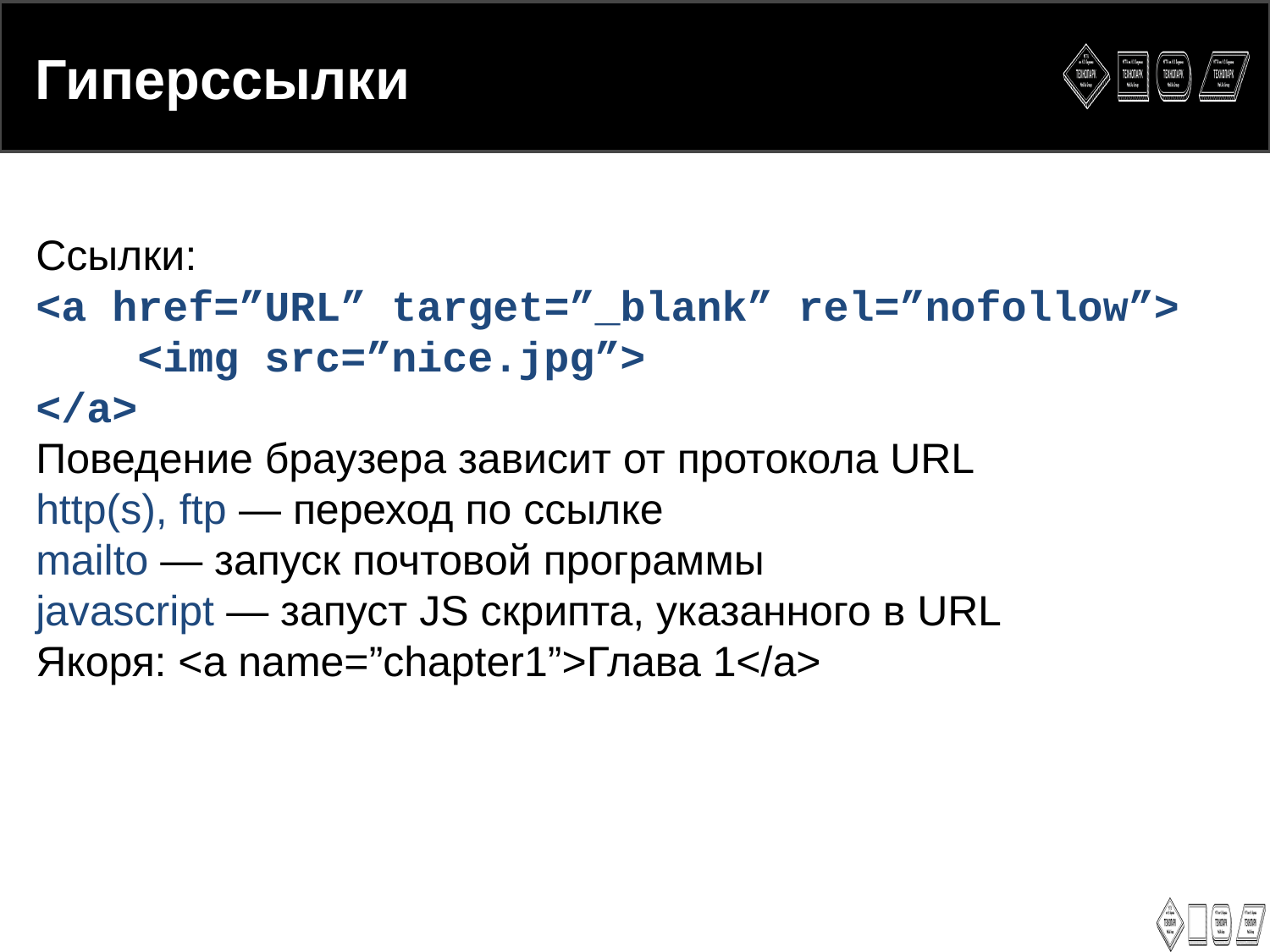

18
Гиперссылки
Ссылки:
<a href=”URL” target=”_blank” rel=”nofollow”>
    <img src=”nice.jpg”>
</a>
Поведение браузера зависит от протокола URL
http(s), ftp ― переход по ссылке
mailto ― запуск почтовой программы
javascript ― запуст JS скрипта, указанного в URL
Якоря: <a name=”chapter1”>Глава 1</a>